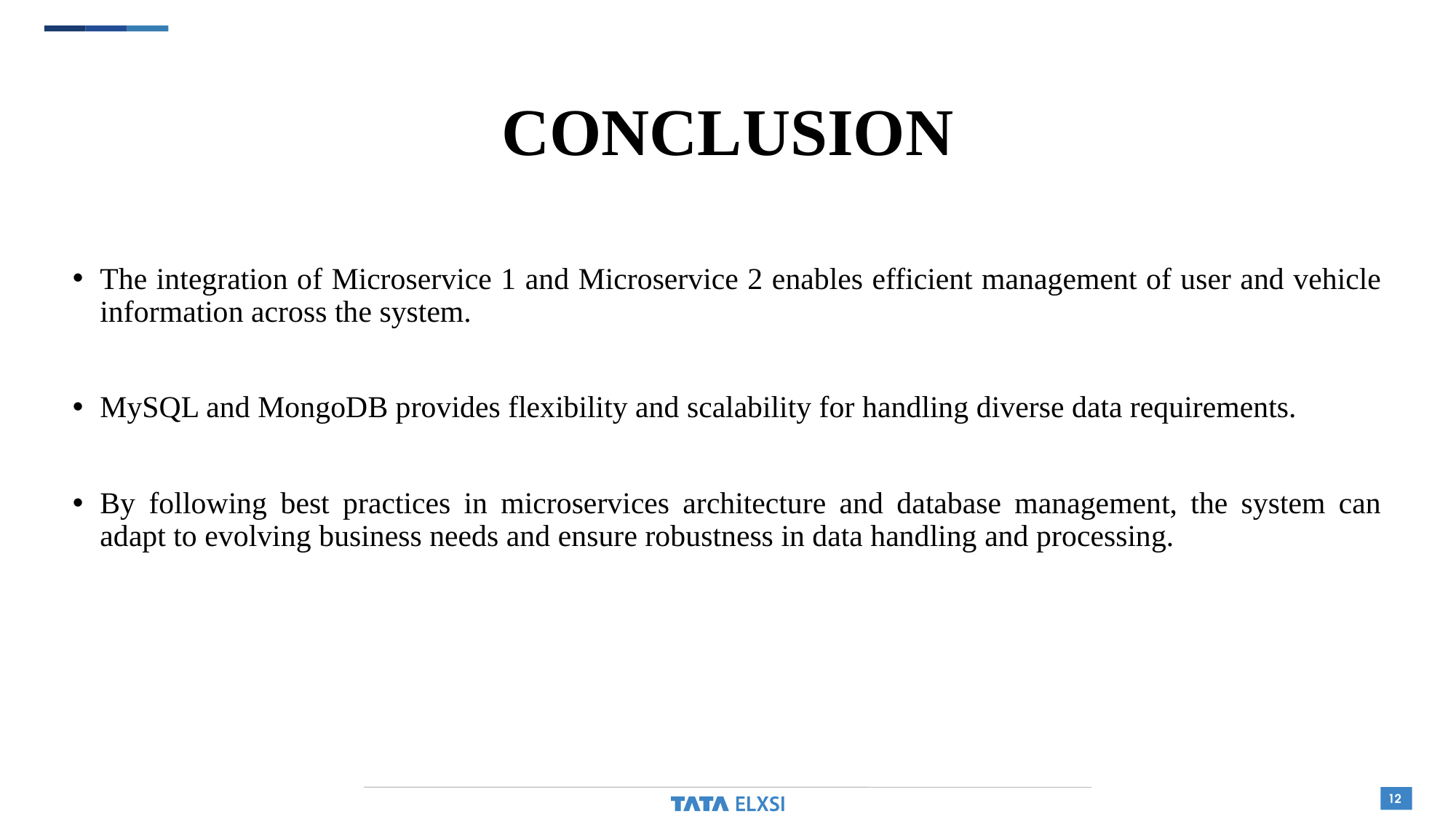

# CONCLUSION
The integration of Microservice 1 and Microservice 2 enables efficient management of user and vehicle information across the system.

MySQL and MongoDB provides flexibility and scalability for handling diverse data requirements.

By following best practices in microservices architecture and database management, the system can adapt to evolving business needs and ensure robustness in data handling and processing.